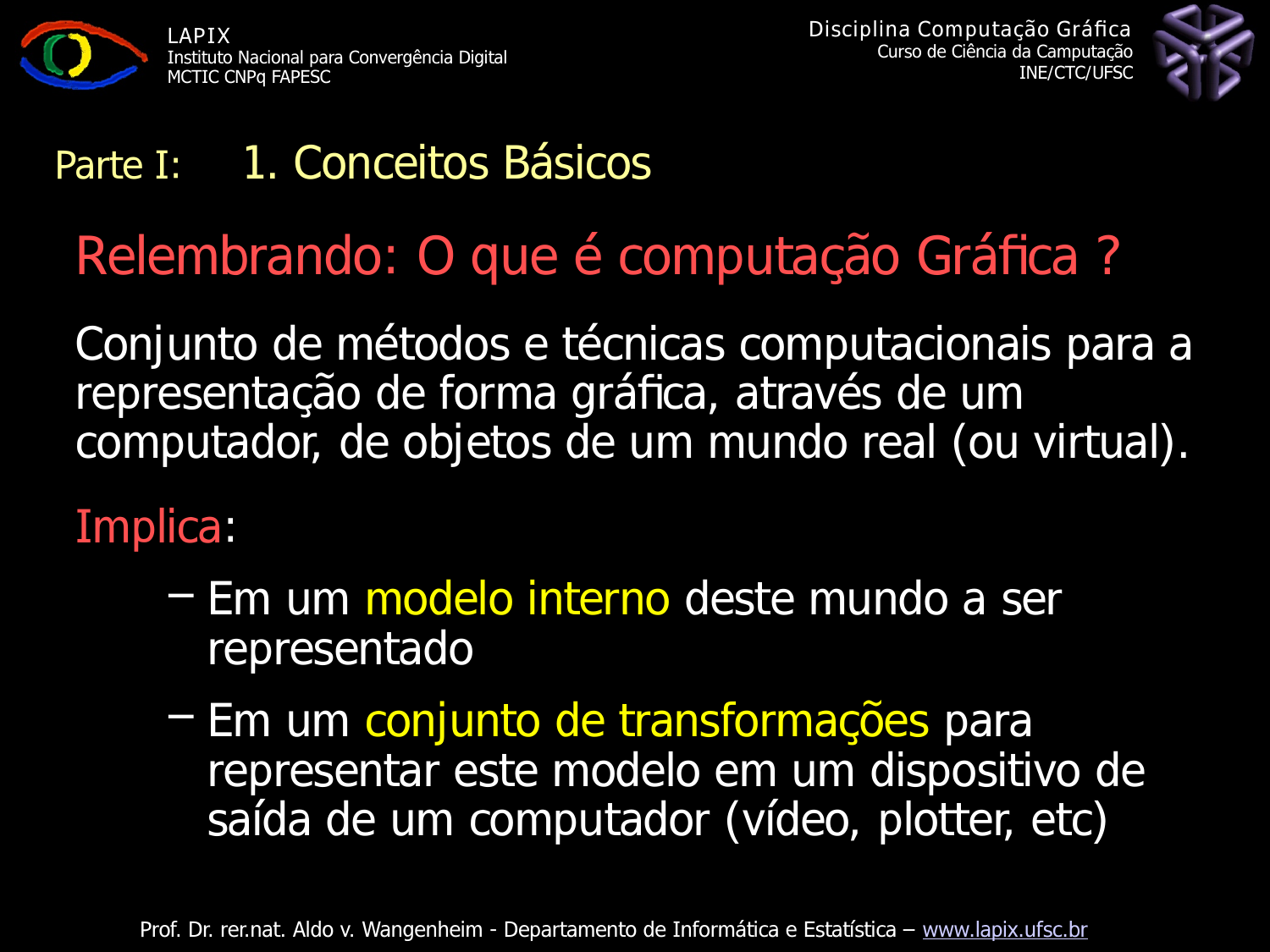

Parte I: 	 1. Conceitos Básicos
# Relembrando: O que é computação Gráfica ?
Conjunto de métodos e técnicas computacionais para a representação de forma gráfica, através de um computador, de objetos de um mundo real (ou virtual).
Implica:
Em um modelo interno deste mundo a ser representado
Em um conjunto de transformações para representar este modelo em um dispositivo de saída de um computador (vídeo, plotter, etc)‏